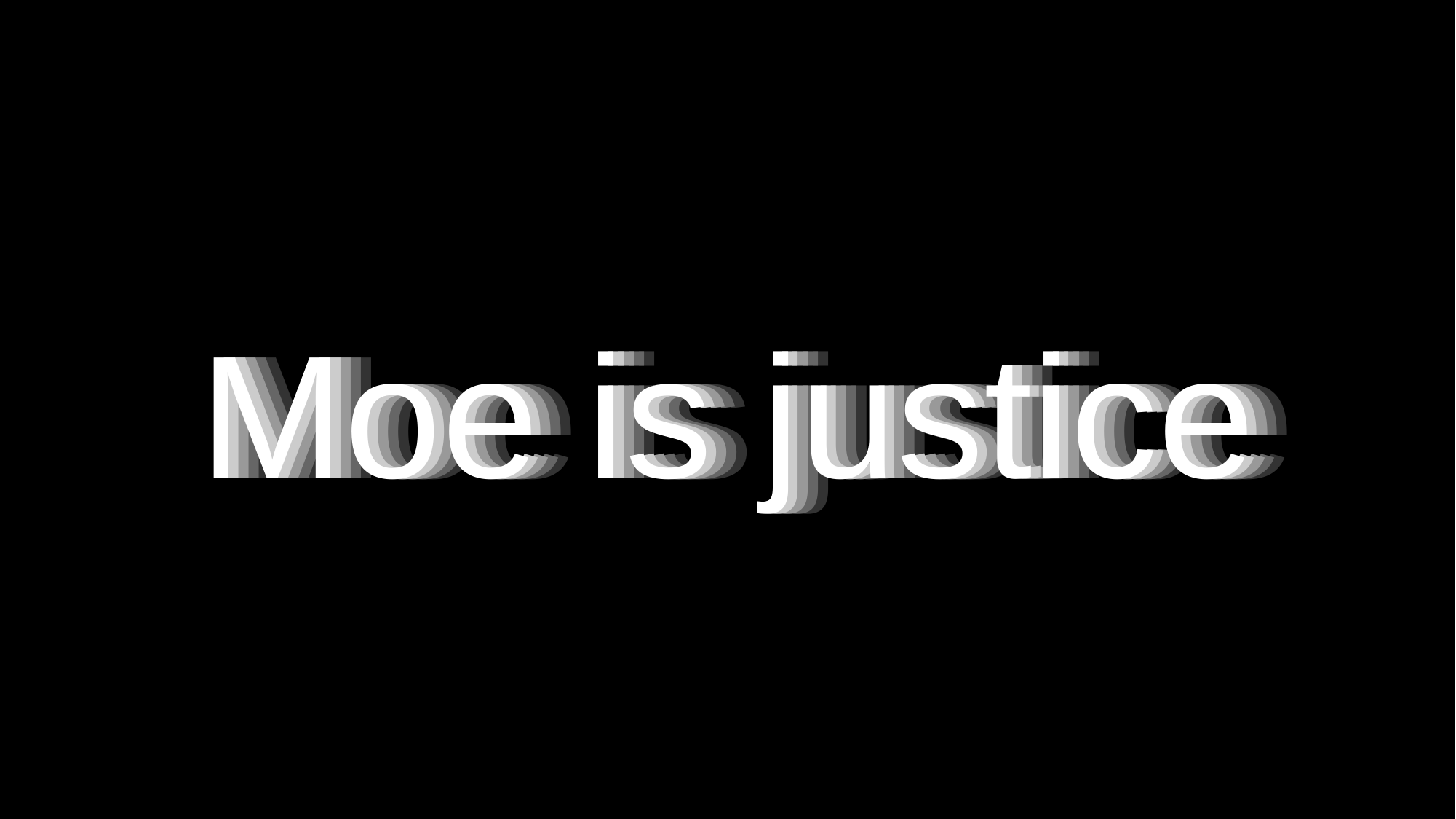

Moe is justice
Moe is justice
Moe is justice
Moe is justice
Moe is justice
Moe is justice